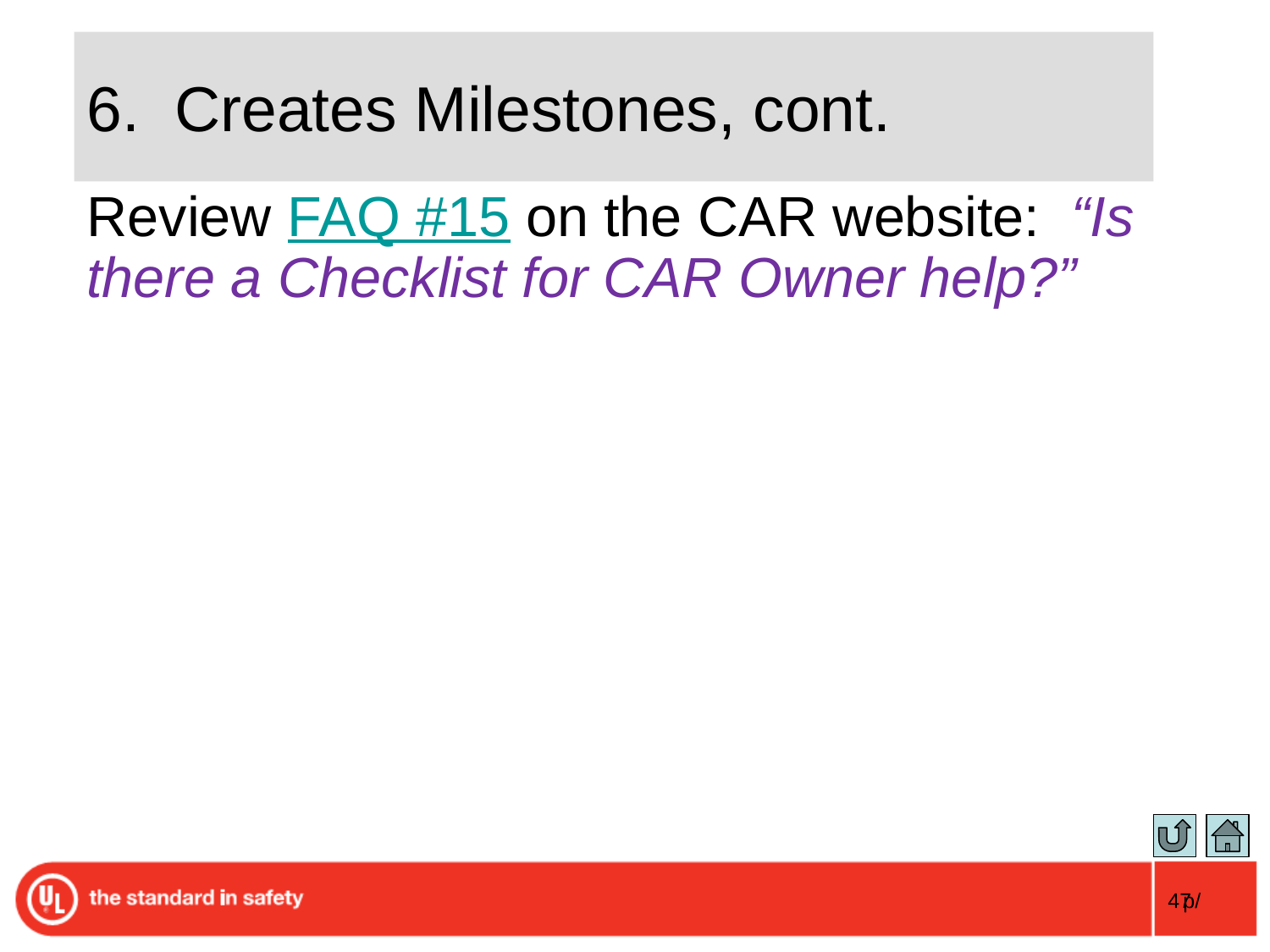

# 6.  Creates Milestones, cont.
Review FAQ #15 on the CAR website:  “Is there a Checklist for CAR Owner help?”